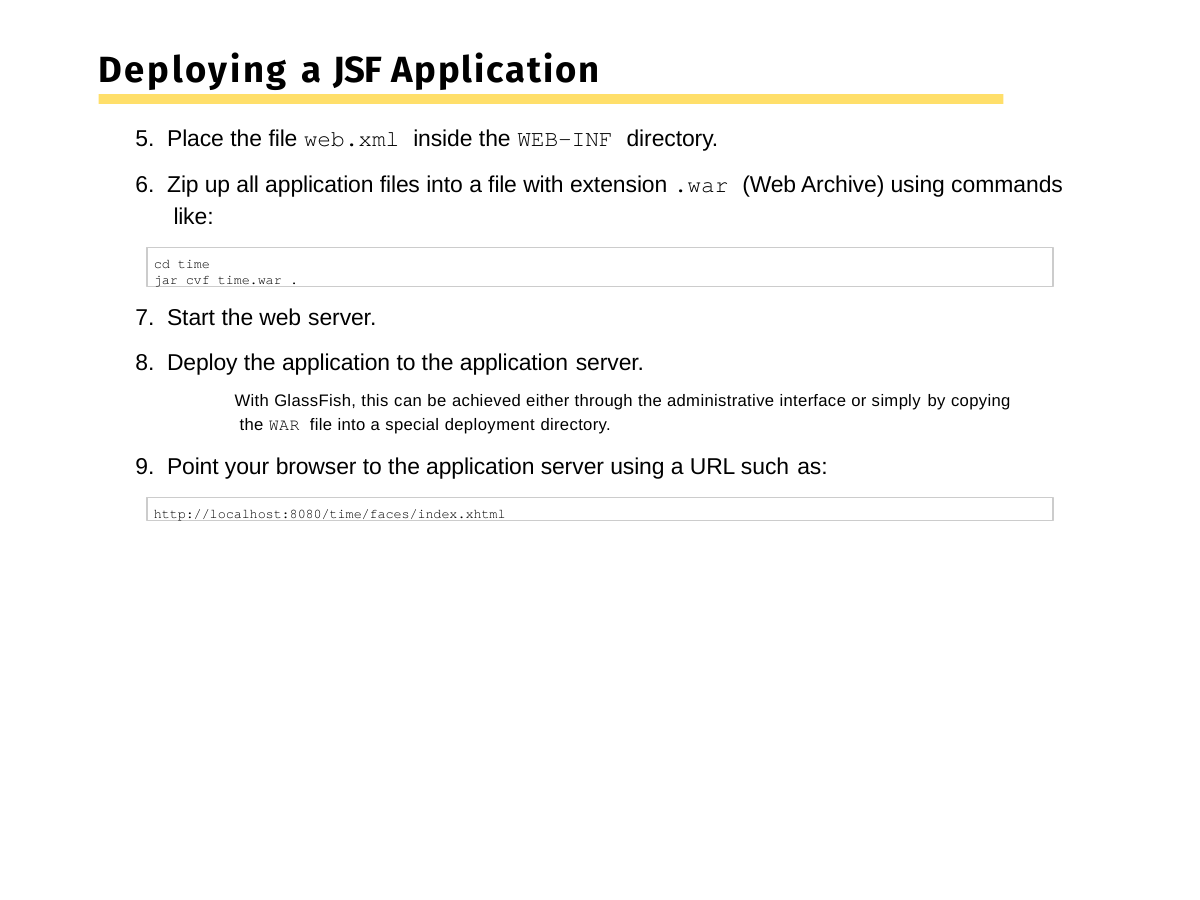

# Deploying a JSF Application
Place the file web.xml inside the WEB-INF directory.
Zip up all application files into a file with extension .war (Web Archive) using commands  like:
cd time
jar cvf time.war .
Start the web server.
Deploy the application to the application server.
With GlassFish, this can be achieved either through the administrative interface or simply by copying  the WAR file into a special deployment directory.

Point your browser to the application server using a URL such as:
http://localhost:8080/time/faces/index.xhtml